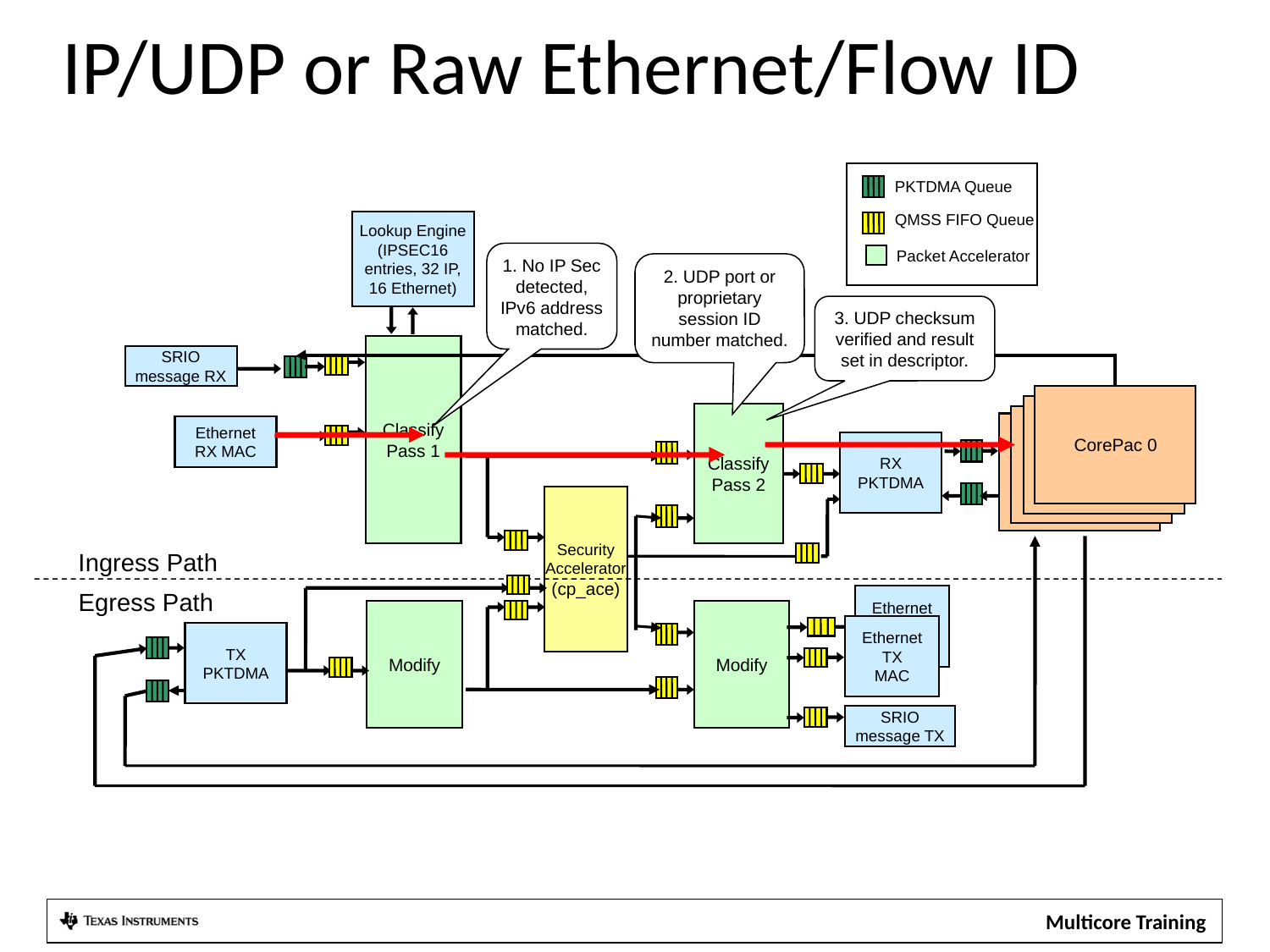

IP/UDP or Raw Ethernet/Flow ID

PKTDMA Queue
Lookup Engine
(IPSEC16 entries, 32 IP, 16 Ethernet)

QMSS FIFO Queue
1. No IP Sec detected, IPv6 address matched.

Packet Accelerator
2. UDP port or proprietary session ID number matched.
3. UDP checksum verified and result set in descriptor.

Classify
Pass 1
SRIO message RX

CorePac 0
DSP 0
Classify
Pass 2
DSP 0
DSP 0
Ethernet
RX MAC

RX PKTDMA

Security Accelerator
(cp_ace)

Ingress Path

Egress Path
Ethernet TX
MAC

Modify

Modify

Ethernet TX
MAC

TX PKTDMA

SRIO message TX